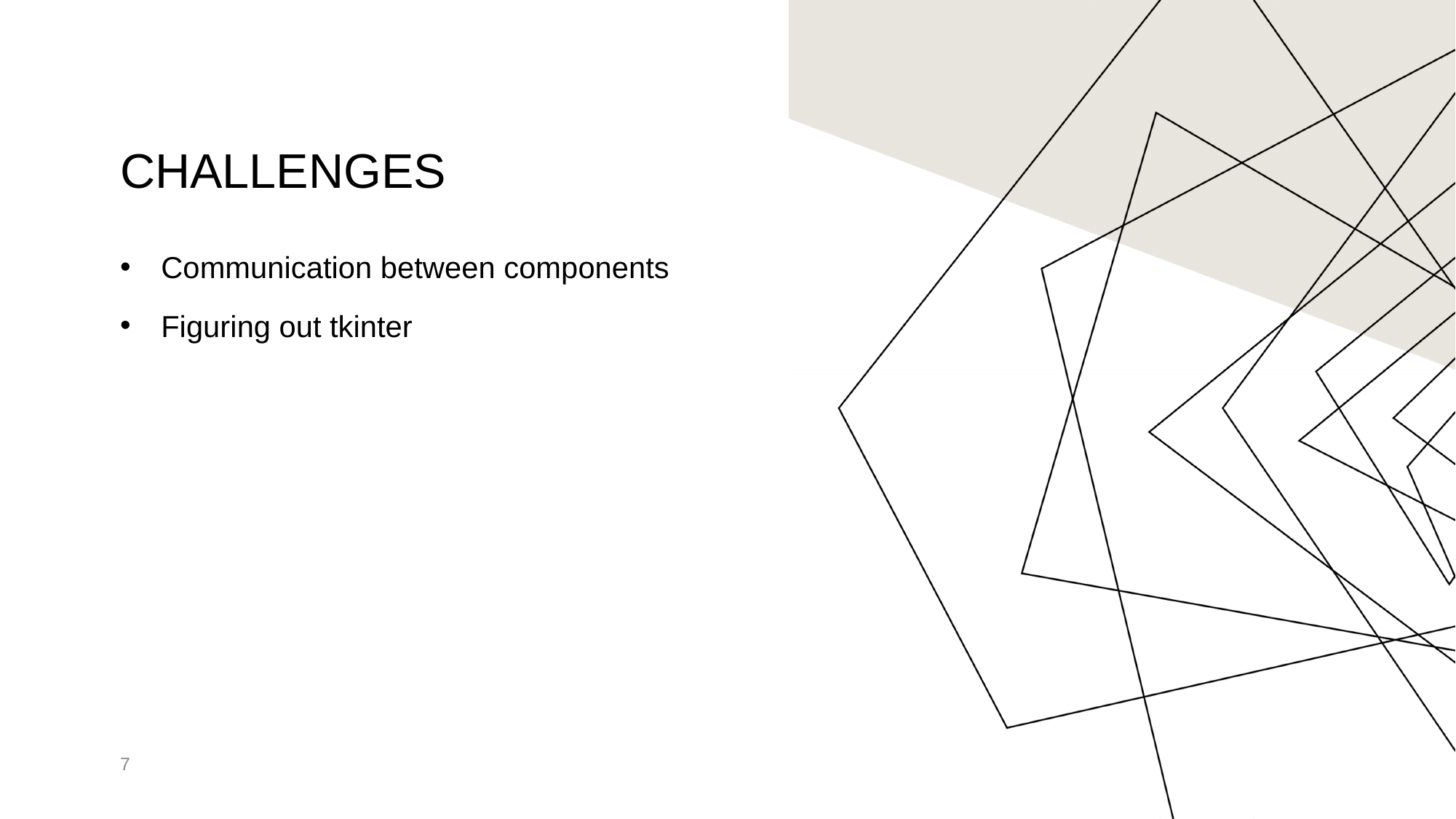

# challenges
Communication between components
Figuring out tkinter

7